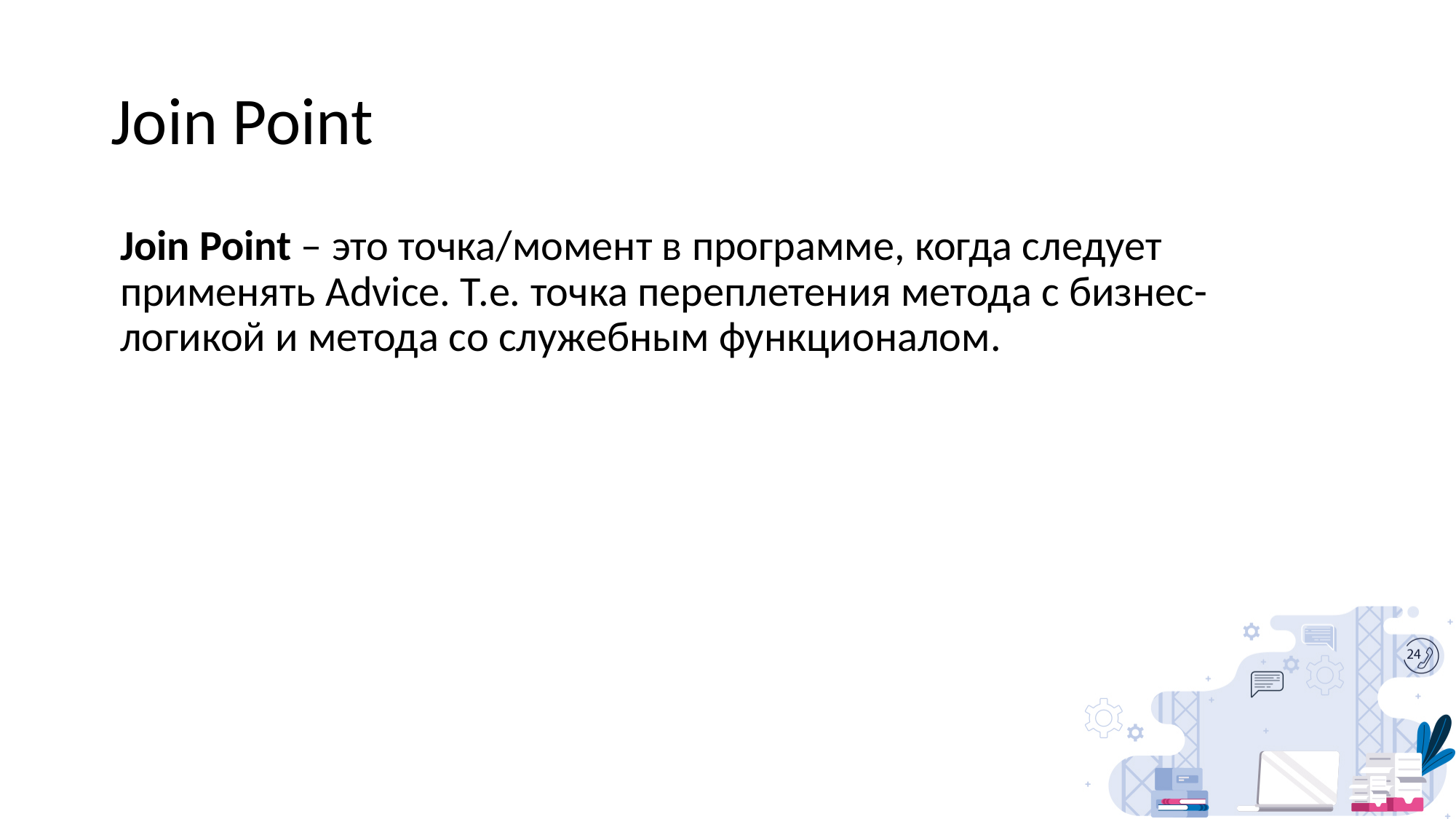

# Join Point
Join Point – это точка/момент в программе, когда следует применять Advice. Т.е. точка переплетения метода с бизнес-логикой и метода со служебным функционалом.